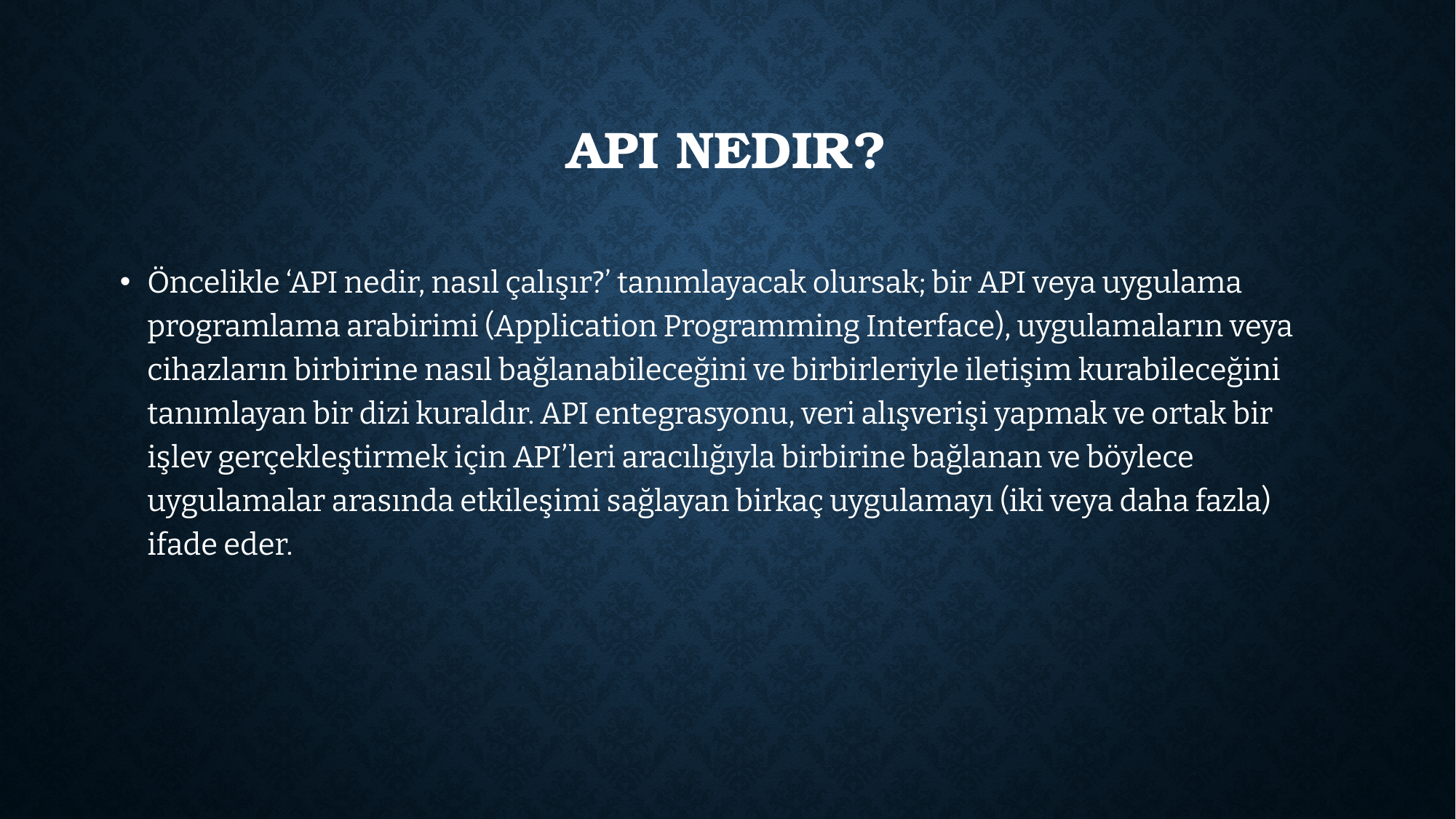

# API Nedir?
Öncelikle ‘API nedir, nasıl çalışır?’ tanımlayacak olursak; bir API veya uygulama programlama arabirimi (Application Programming Interface), uygulamaların veya cihazların birbirine nasıl bağlanabileceğini ve birbirleriyle iletişim kurabileceğini tanımlayan bir dizi kuraldır. API entegrasyonu, veri alışverişi yapmak ve ortak bir işlev gerçekleştirmek için API’leri aracılığıyla birbirine bağlanan ve böylece uygulamalar arasında etkileşimi sağlayan birkaç uygulamayı (iki veya daha fazla) ifade eder.